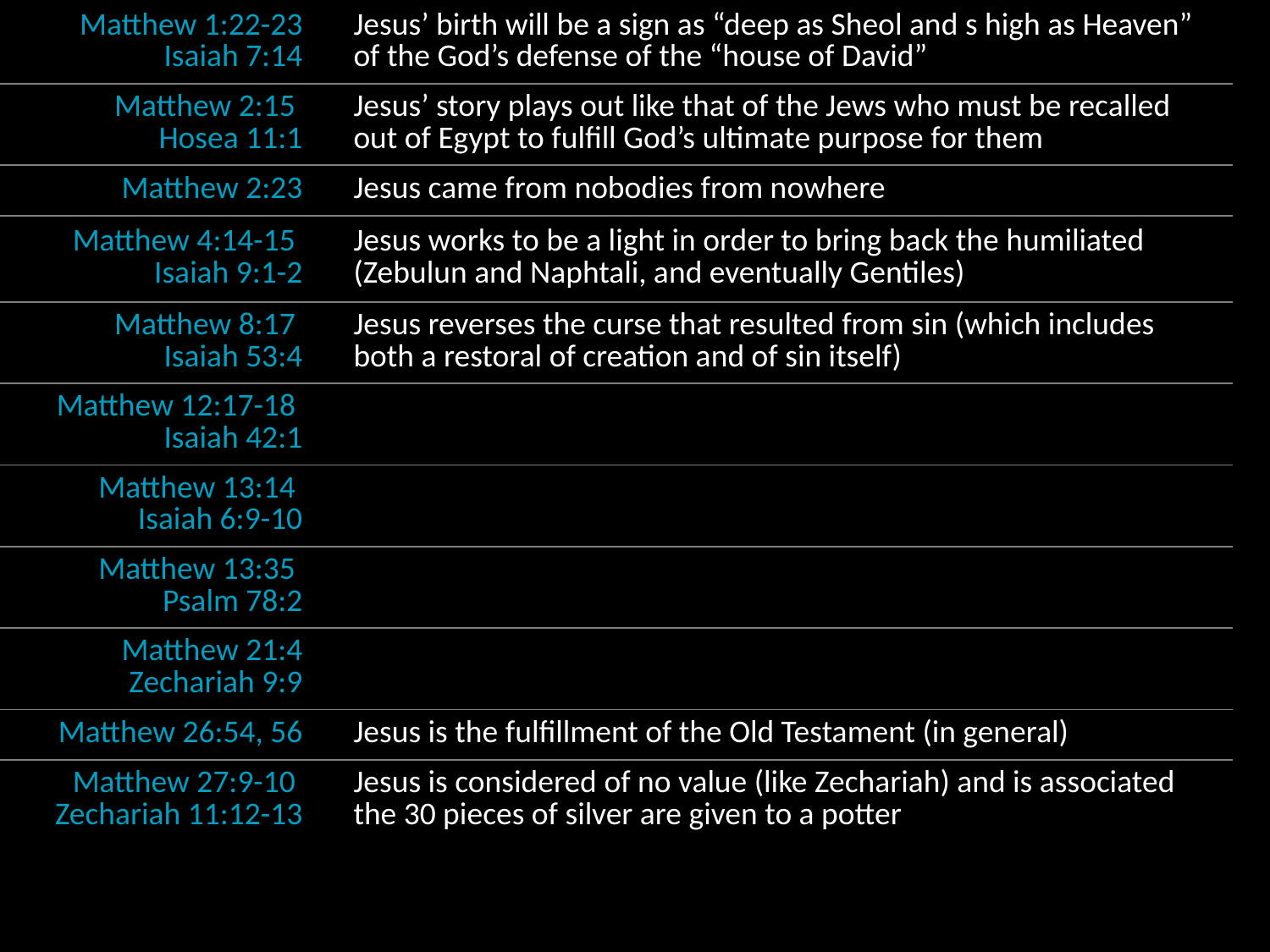

| Matthew 1:22-23 Isaiah 7:14 | Jesus’ birth will be a sign as “deep as Sheol and s high as Heaven” of the God’s defense of the “house of David” |
| --- | --- |
| Matthew 2:15 Hosea 11:1 | Jesus’ story plays out like that of the Jews who must be recalled out of Egypt to fulfill God’s ultimate purpose for them |
| Matthew 2:23 | Jesus came from nobodies from nowhere |
| Matthew 4:14-15 Isaiah 9:1-2 | Jesus works to be a light in order to bring back the humiliated (Zebulun and Naphtali, and eventually Gentiles) |
| Matthew 8:17 Isaiah 53:4 | Jesus reverses the curse that resulted from sin (which includes both a restoral of creation and of sin itself) |
| Matthew 12:17-18 Isaiah 42:1 |  |
| Matthew 13:14 Isaiah 6:9-10 |  |
| Matthew 13:35 Psalm 78:2 |  |
| Matthew 21:4 Zechariah 9:9 |  |
| Matthew 26:54, 56 | Jesus is the fulfillment of the Old Testament (in general) |
| Matthew 27:9-10 Zechariah 11:12-13 | Jesus is considered of no value (like Zechariah) and is associated the 30 pieces of silver are given to a potter |